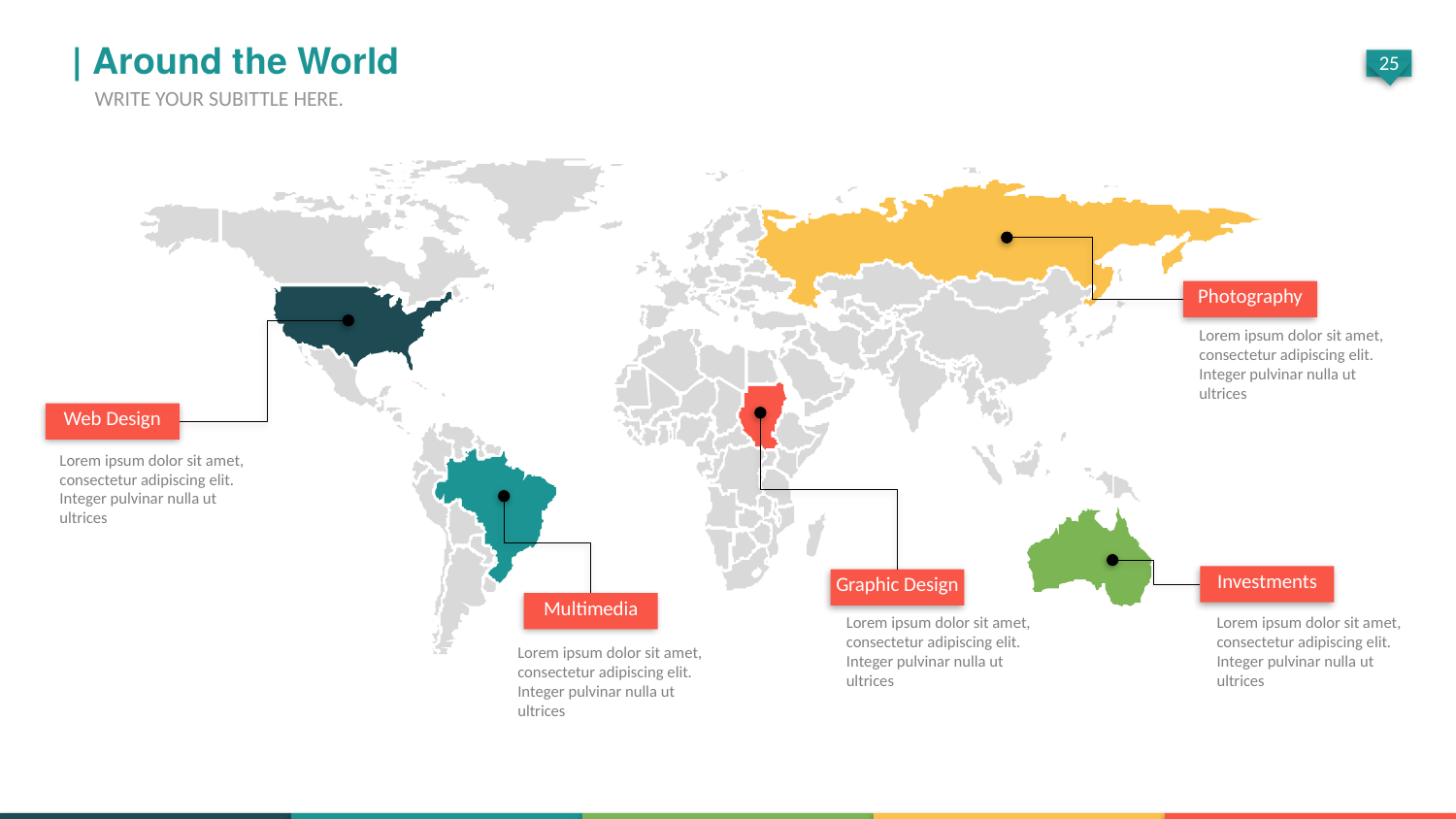

| Around the World
WRITE YOUR SUBITTLE HERE.

Photography
Lorem ipsum dolor sit amet, consectetur adipiscing elit. Integer pulvinar nulla ut ultrices
Web Design
Lorem ipsum dolor sit amet, consectetur adipiscing elit. Integer pulvinar nulla ut ultrices
Investments
Graphic Design
Multimedia
Lorem ipsum dolor sit amet, consectetur adipiscing elit. Integer pulvinar nulla ut ultrices
Lorem ipsum dolor sit amet, consectetur adipiscing elit. Integer pulvinar nulla ut ultrices
Lorem ipsum dolor sit amet, consectetur adipiscing elit. Integer pulvinar nulla ut ultrices